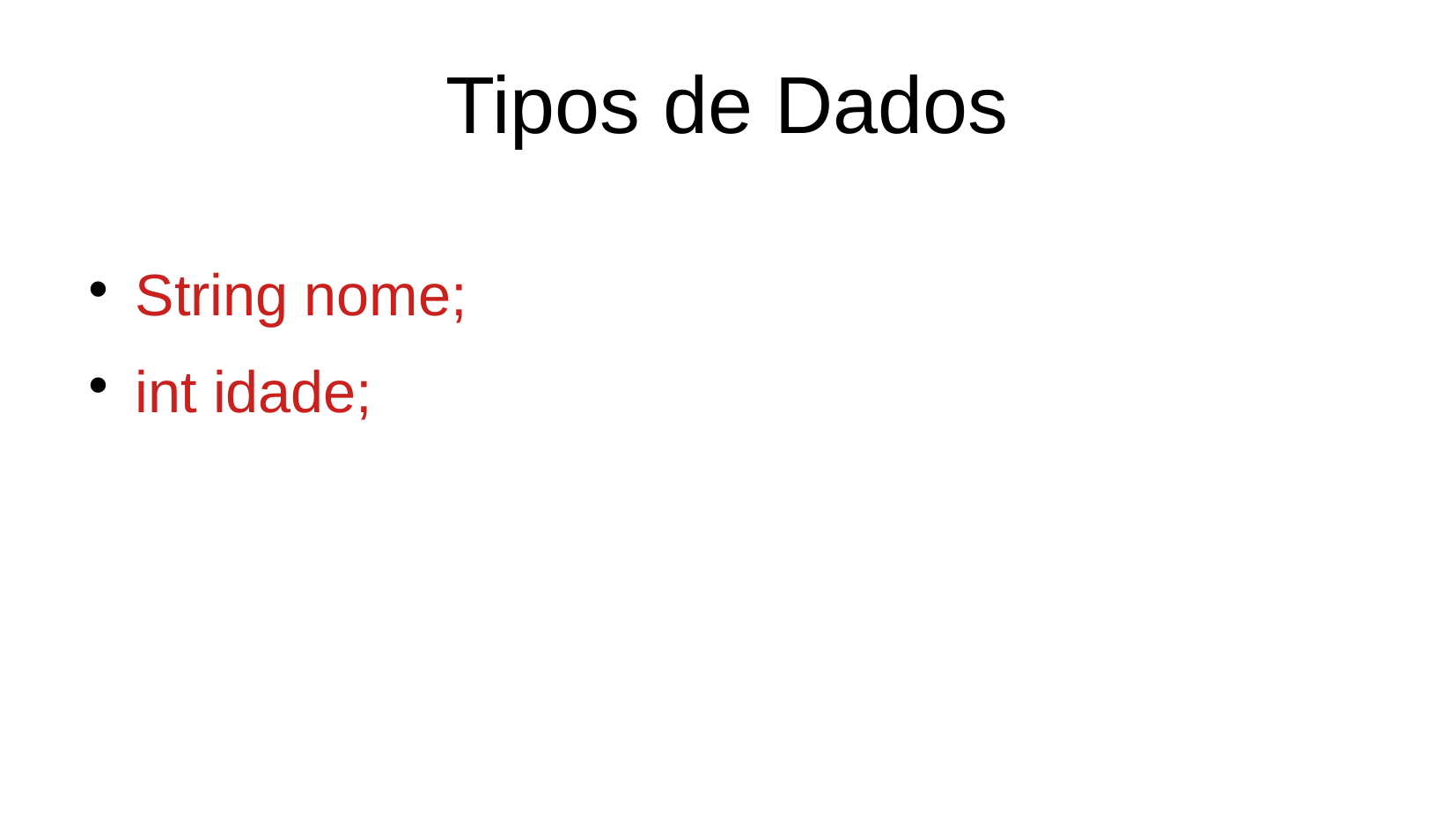

Tipos de Dados

String nome;
int idade;